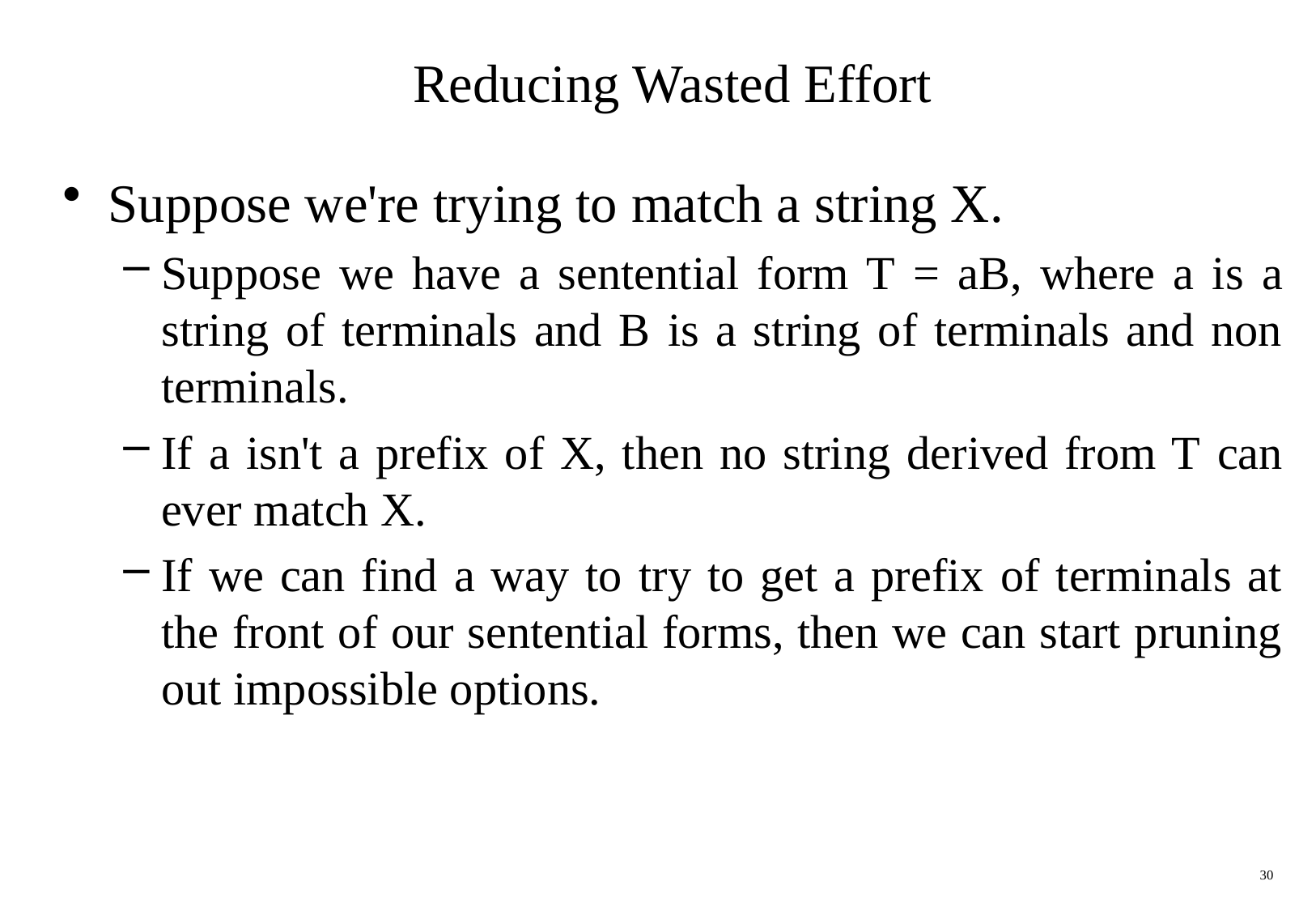

# Reducing Wasted Effort
Suppose we're trying to match a string X.
Suppose we have a sentential form T = aB, where a is a string of terminals and B is a string of terminals and non terminals.
If a isn't a prefix of X, then no string derived from T can ever match X.
If we can find a way to try to get a prefix of terminals at the front of our sentential forms, then we can start pruning out impossible options.

30